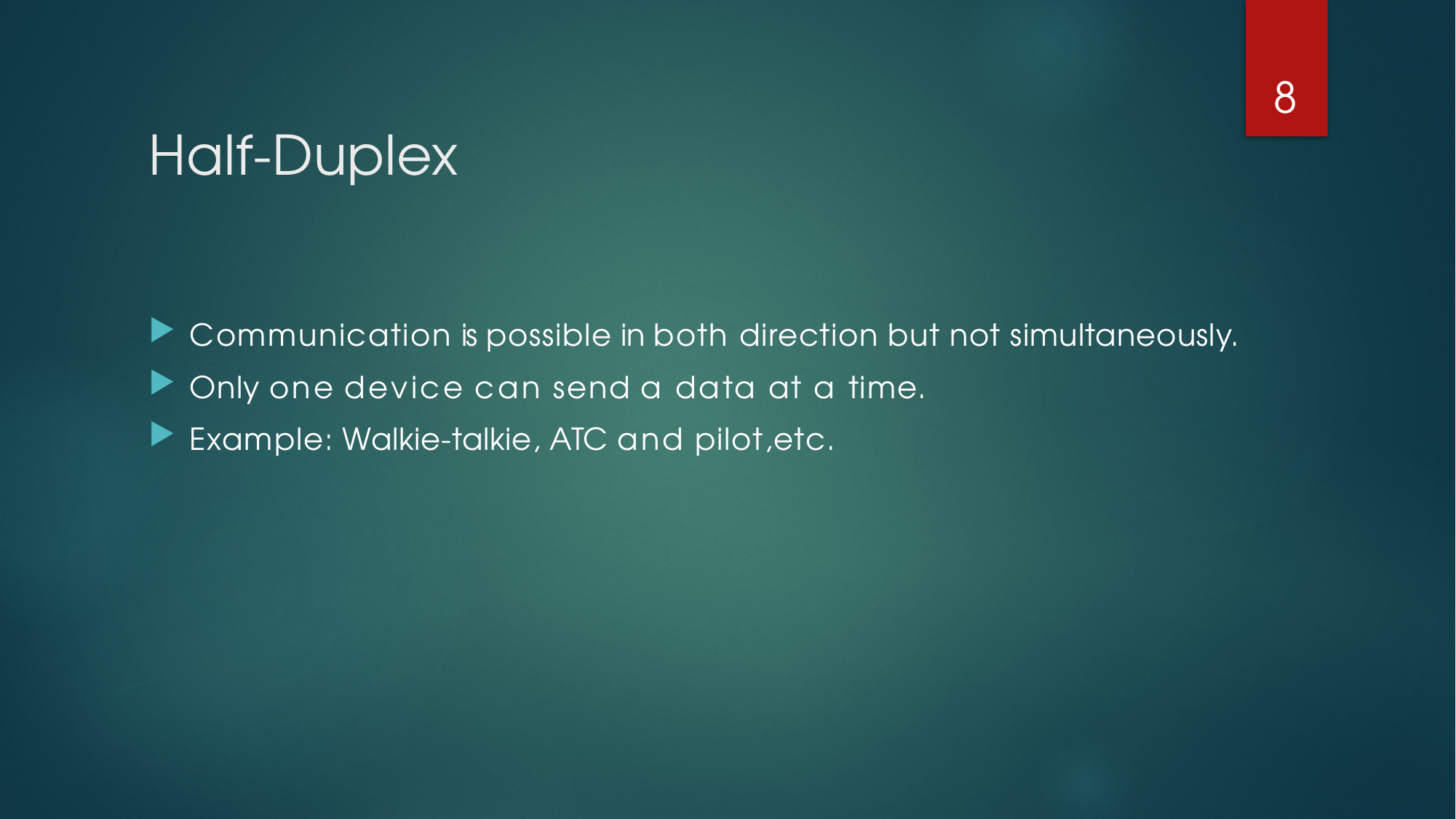

8
# Half-Duplex
Communication is possible in both direction but not simultaneously.
Only one device can send a data at a time.
Example: Walkie-talkie, ATC and pilot,etc.